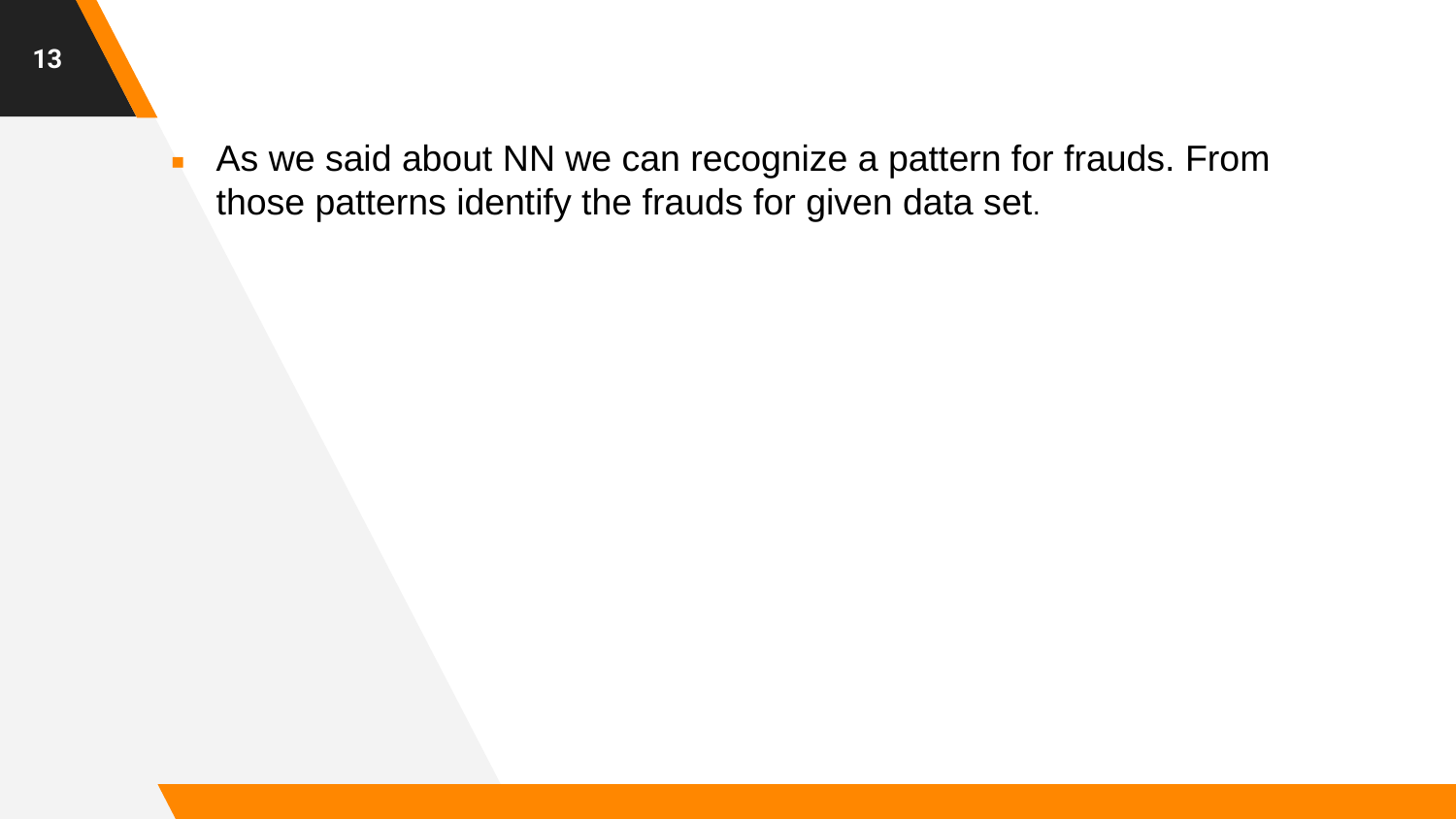

13
As we said about NN we can recognize a pattern for frauds. From those patterns identify the frauds for given data set.